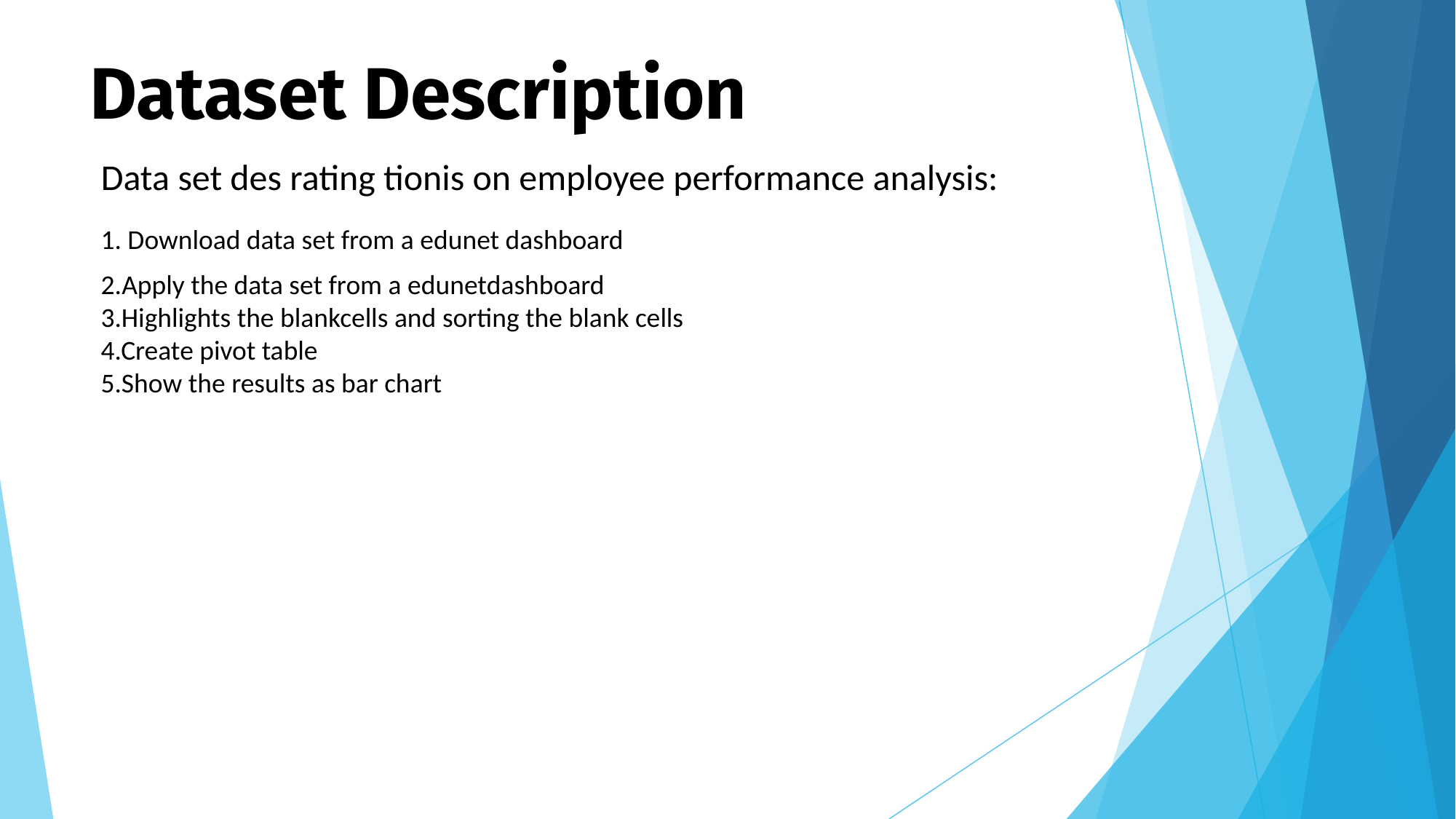

# Dataset Description
Data set des rating tionis on employee performance analysis:
1. Download data set from a edunet dashboard
2.Apply the data set from a edunetdashboard
3.Highlights the blankcells and sorting the blank cells
4.Create pivot table
5.Show the results as bar chart